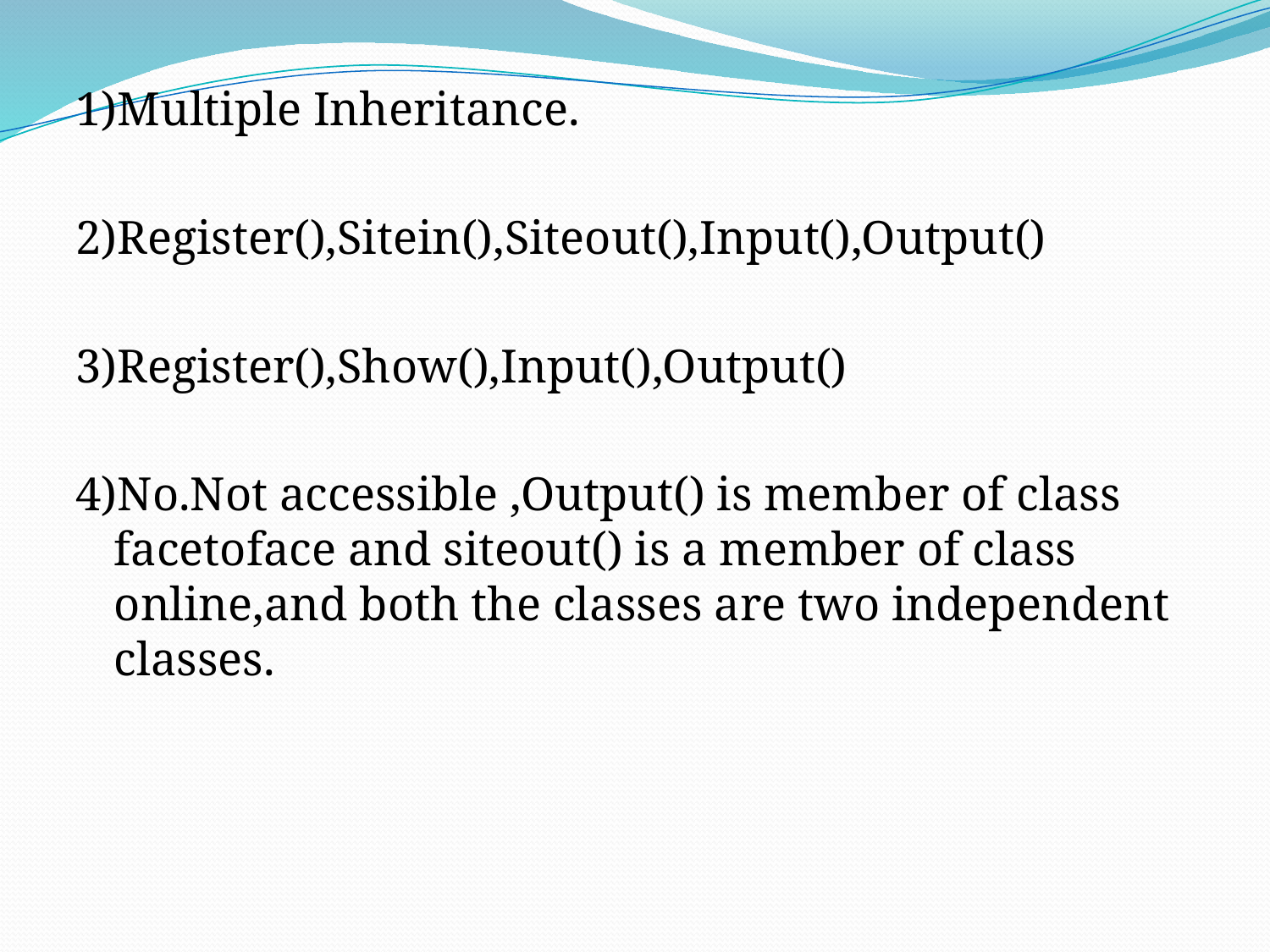

1)Multiple Inheritance.

2)Register(),Sitein(),Siteout(),Input(),Output()

3)Register(),Show(),Input(),Output()

4)No.Not accessible ,Output() is member of class facetoface and siteout() is a member of class online,and both the classes are two independent classes.